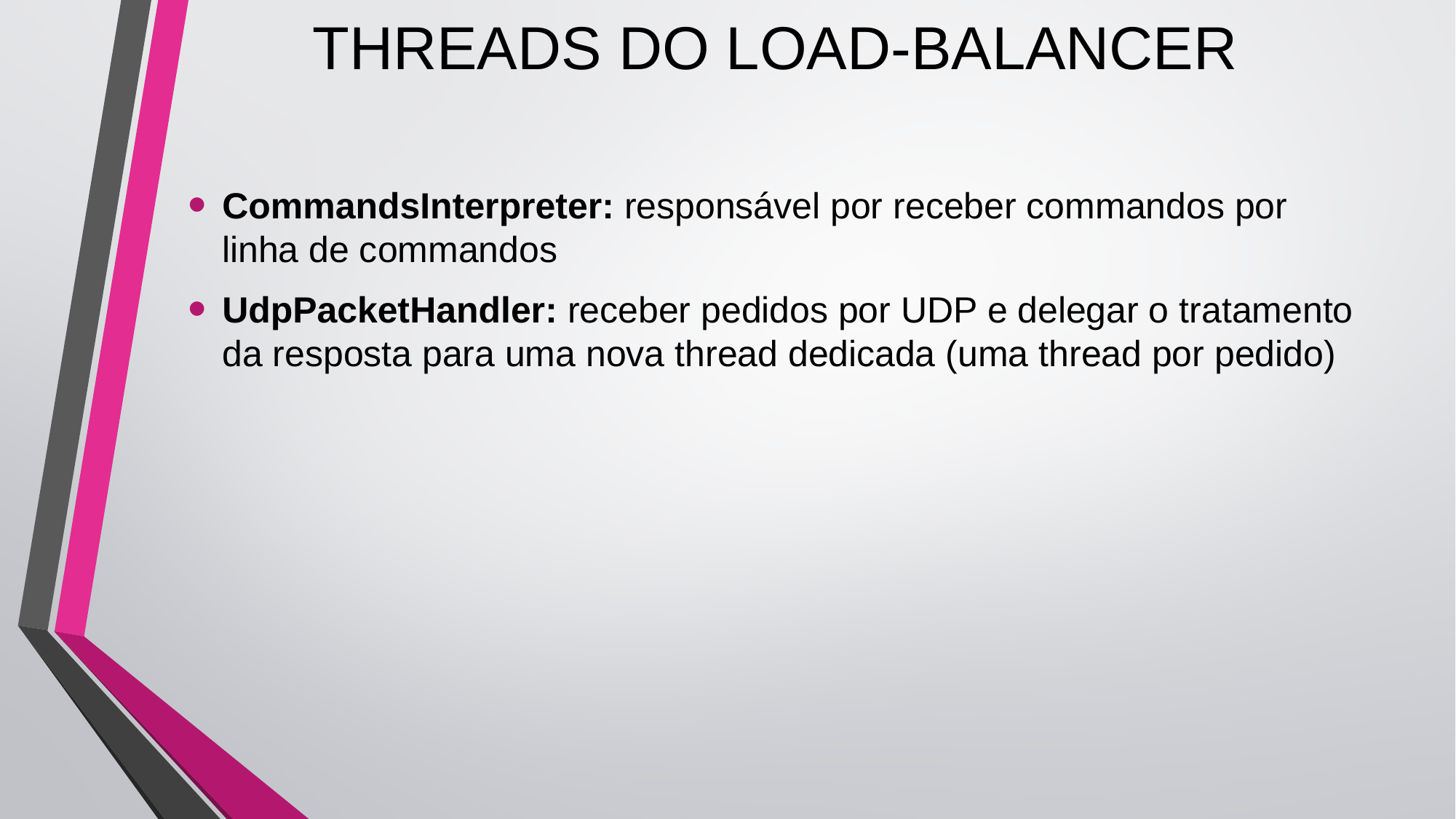

# THREADS DO LOAD-BALANCER
CommandsInterpreter: responsável por receber commandos por linha de commandos
UdpPacketHandler: receber pedidos por UDP e delegar o tratamento da resposta para uma nova thread dedicada (uma thread por pedido)